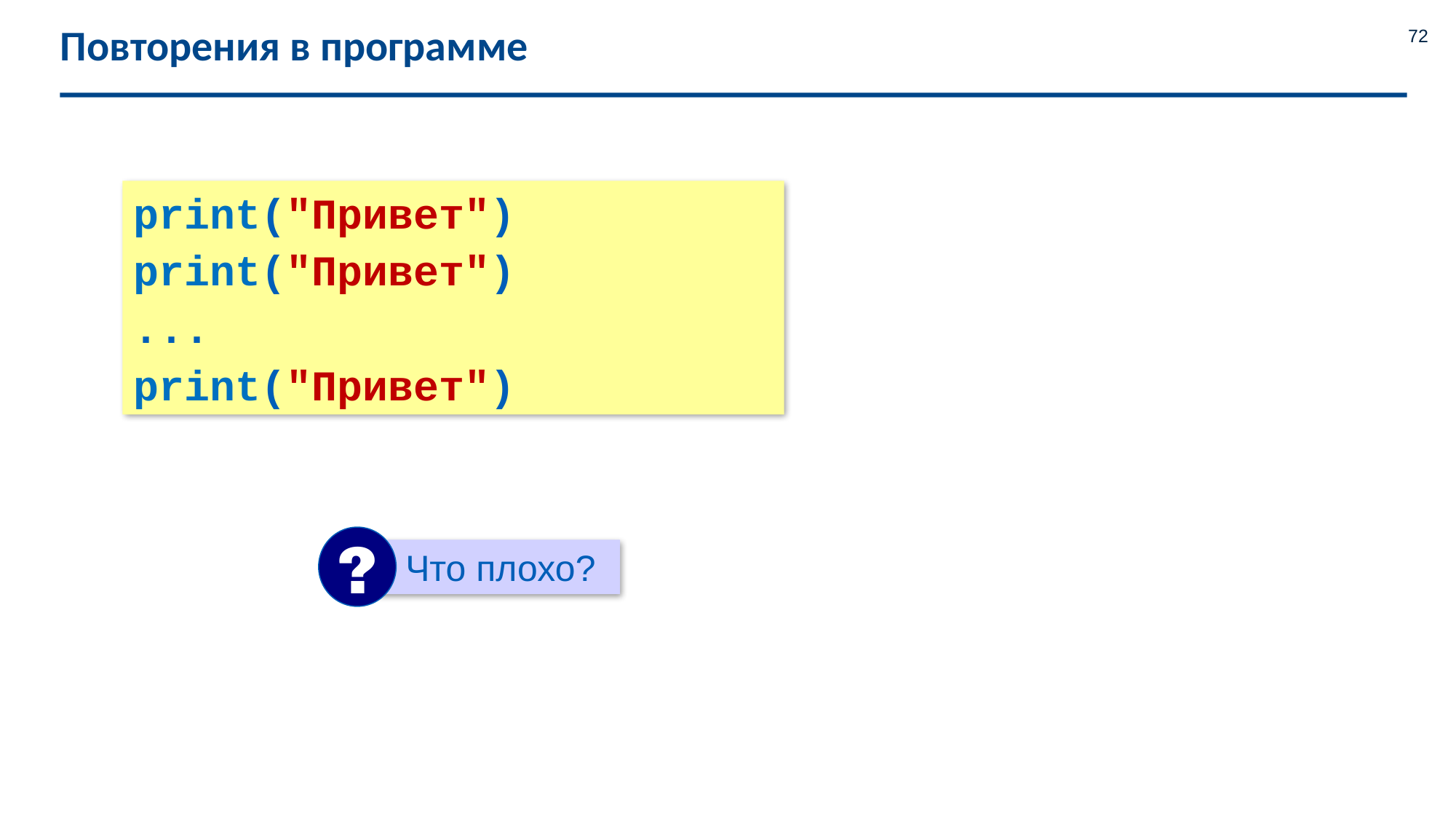

# Повторения в программе
72
print("Привет")
print("Привет")
...
print("Привет")
?
  Что плохо?